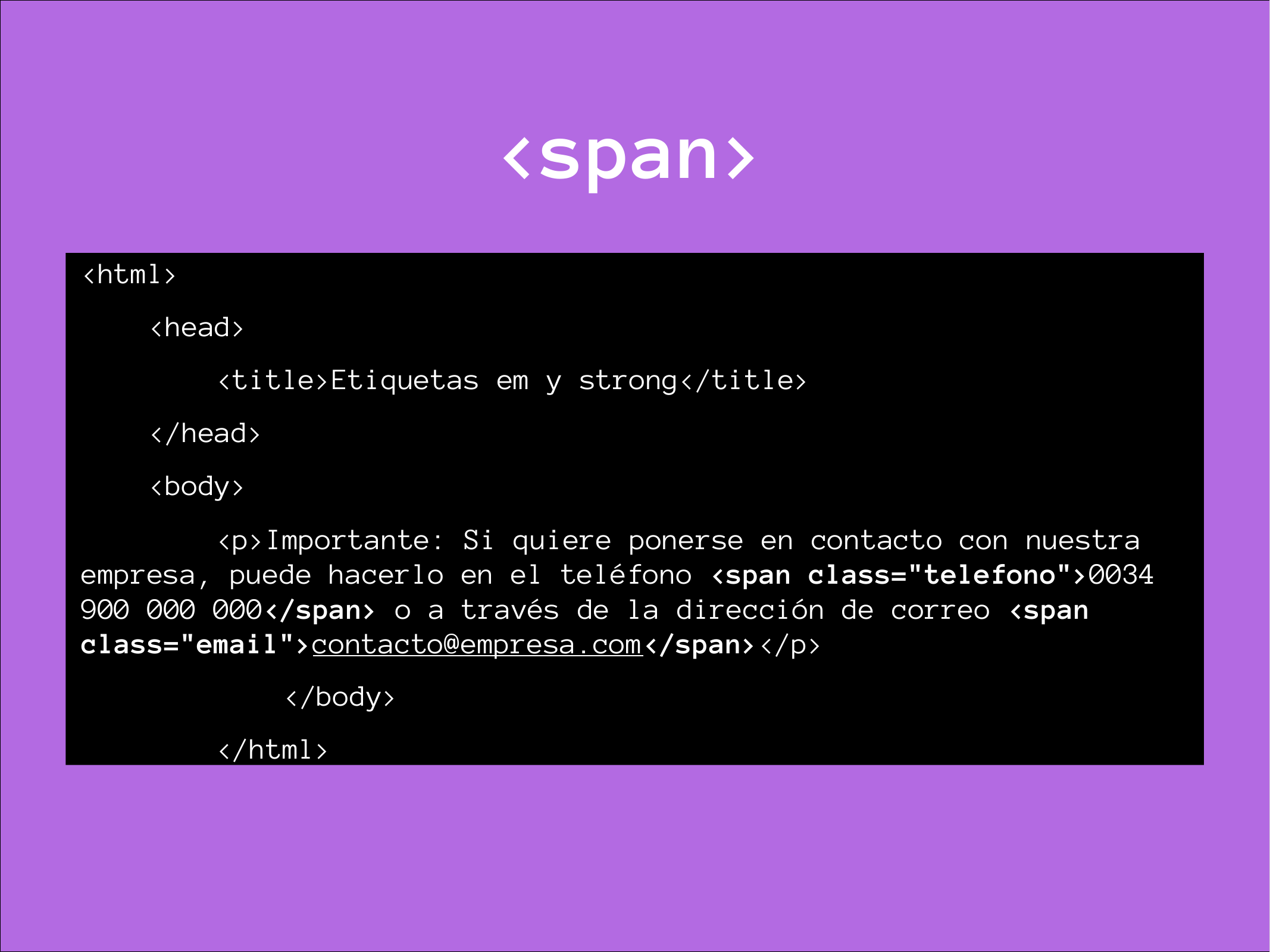

# <span>
<html>
<head>
<title>Etiquetas em y strong</title>
</head>
<body>
<p>Importante: Si quiere ponerse en contacto con nuestra empresa, puede hacerlo en el teléfono <span class="telefono">0034 900 000 000</span> o a través de la dirección de correo <span class="email">contacto@empresa.com</span></p>
</body>
</html>